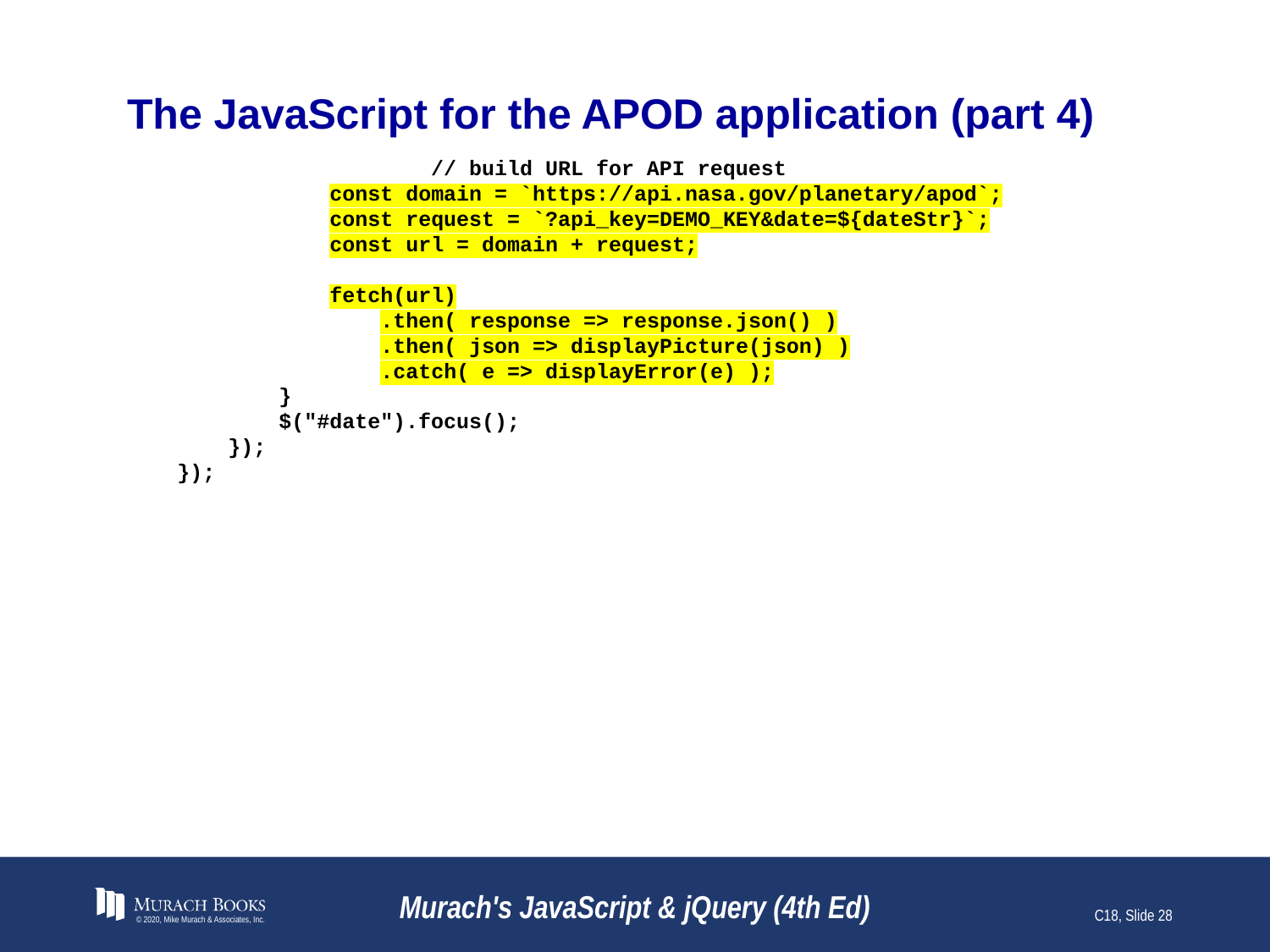

# The JavaScript for the APOD application (part 4)
 		// build URL for API request
            const domain = `https://api.nasa.gov/planetary/apod`;
            const request = `?api_key=DEMO_KEY&date=${dateStr}`;
            const url = domain + request;

            fetch(url)
                .then( response => response.json() )
                .then( json => displayPicture(json) )
                .catch( e => displayError(e) );
        }
        $("#date").focus();
    });
});
© 2020, Mike Murach & Associates, Inc.
Murach's JavaScript & jQuery (4th Ed)

C18, Slide 28